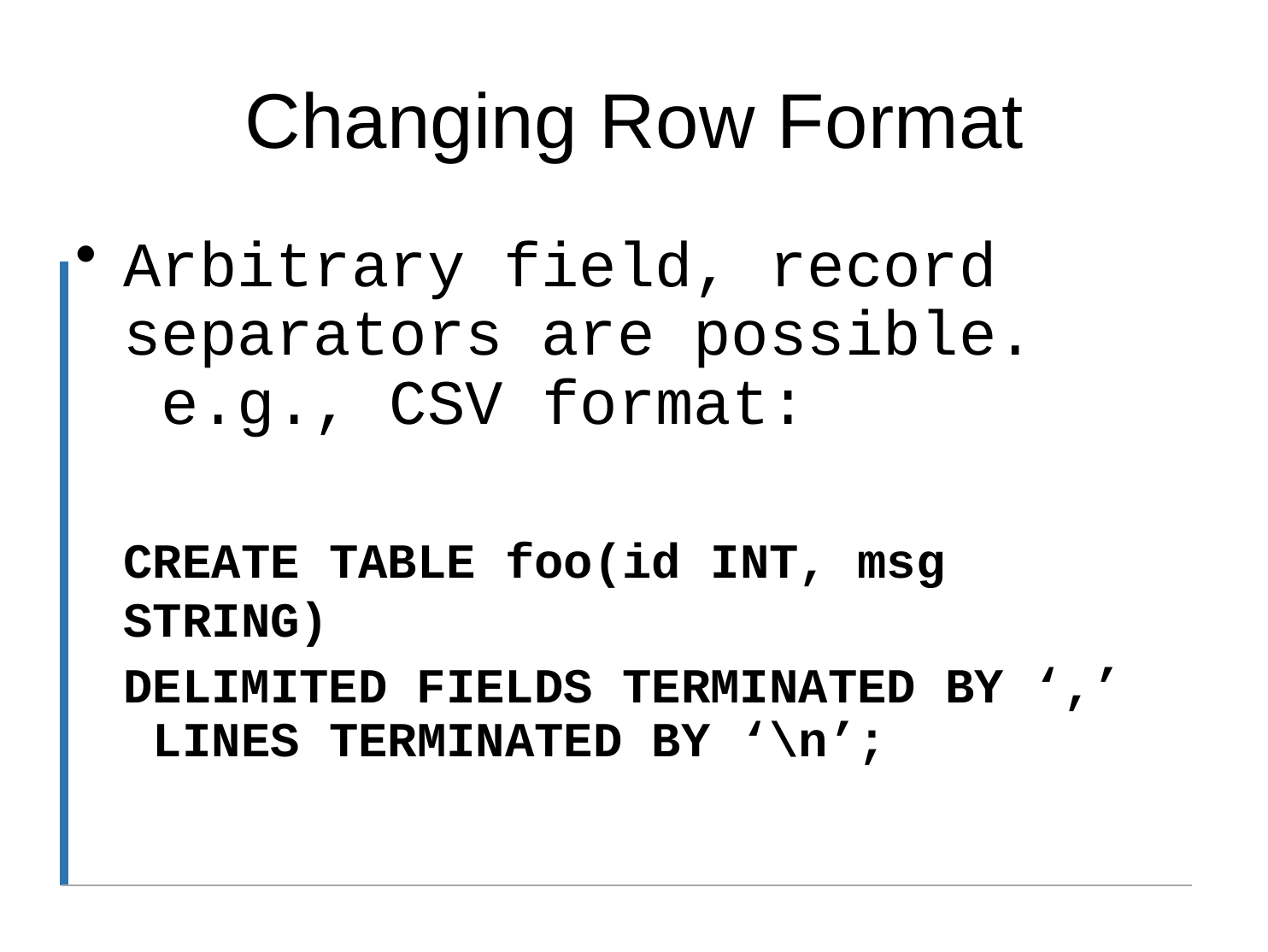

# Changing Row Format
Arbitrary field, record  separators are possible.  e.g., CSV format:

CREATE TABLE foo(id INT, msg STRING)
DELIMITED FIELDS TERMINATED BY ‘,’  LINES TERMINATED BY ‘\n’;